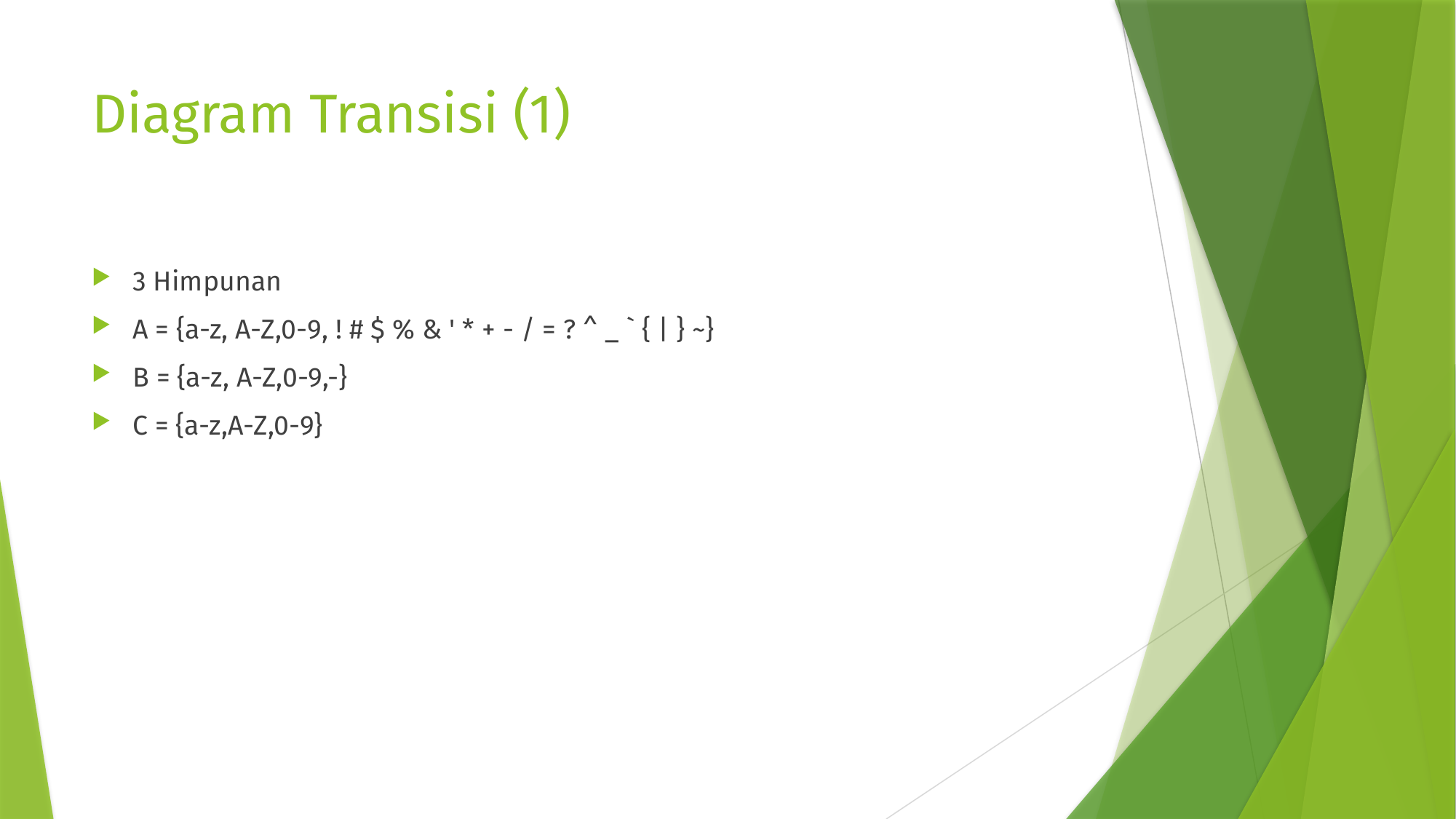

# Diagram Transisi (1)
3 Himpunan
A = {a-z, A-Z,0-9, ! # $ % & ' * + - / = ? ^ _ ` { | } ~}
B = {a-z, A-Z,0-9,-}
C = {a-z,A-Z,0-9}